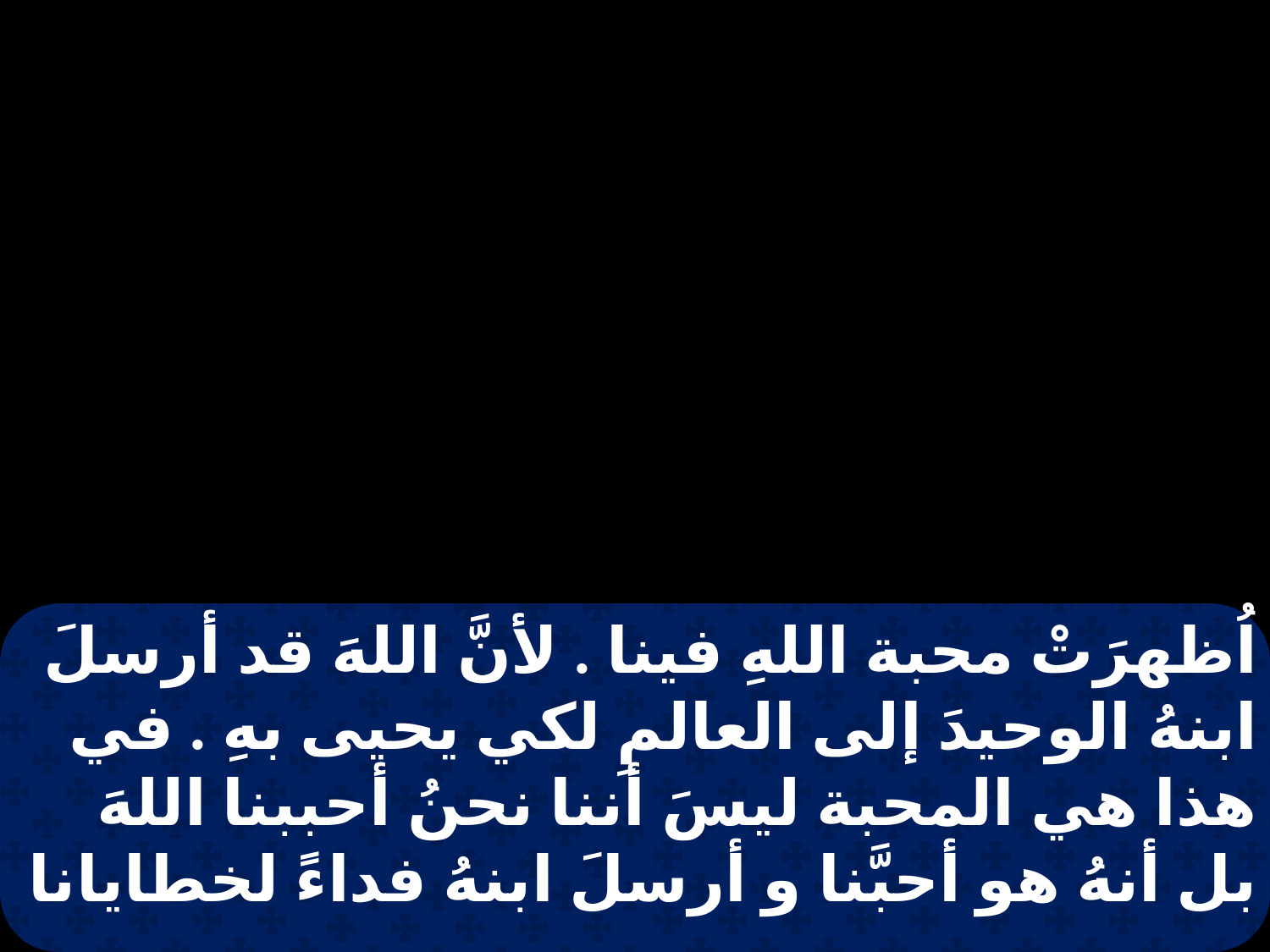

اُظهرَتْ محبة اللهِ فينا . لأنَّ اللهَ قد أرسلَ ابنهُ الوحيدَ إلى العالمِ لكي يحيى بهِ . في هذا هي المحبة ليسَ أننا نحنُ أحببنا اللهَ بل أنهُ هو أحبَّنا و أرسلَ ابنهُ فداءً لخطايانا